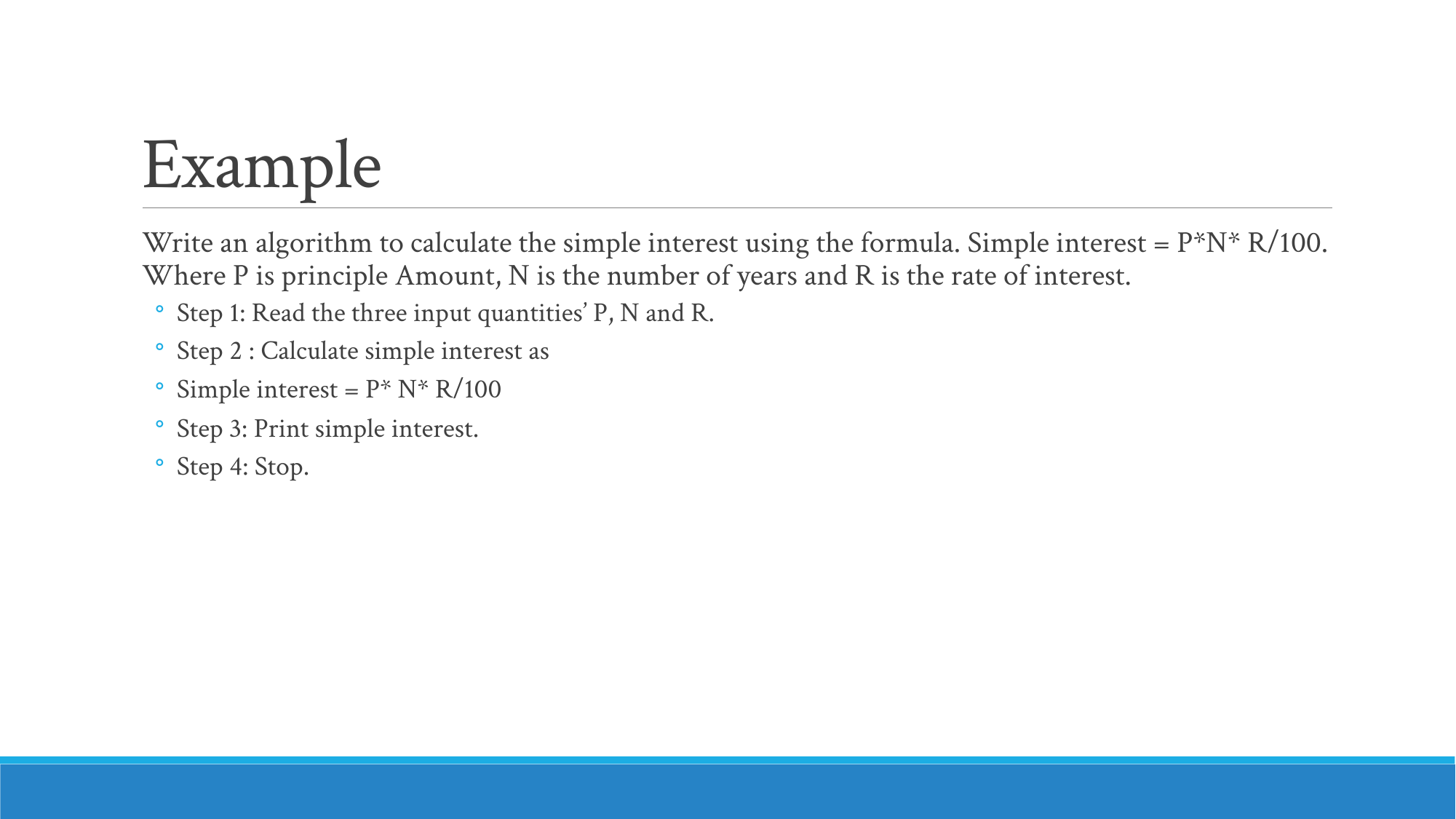

# Example
Write an algorithm to calculate the simple interest using the formula. Simple interest = P*N* R/100. Where P is principle Amount, N is the number of years and R is the rate of interest.
Step 1: Read the three input quantities’ P, N and R.
Step 2 : Calculate simple interest as
Simple interest = P* N* R/100
Step 3: Print simple interest.
Step 4: Stop.